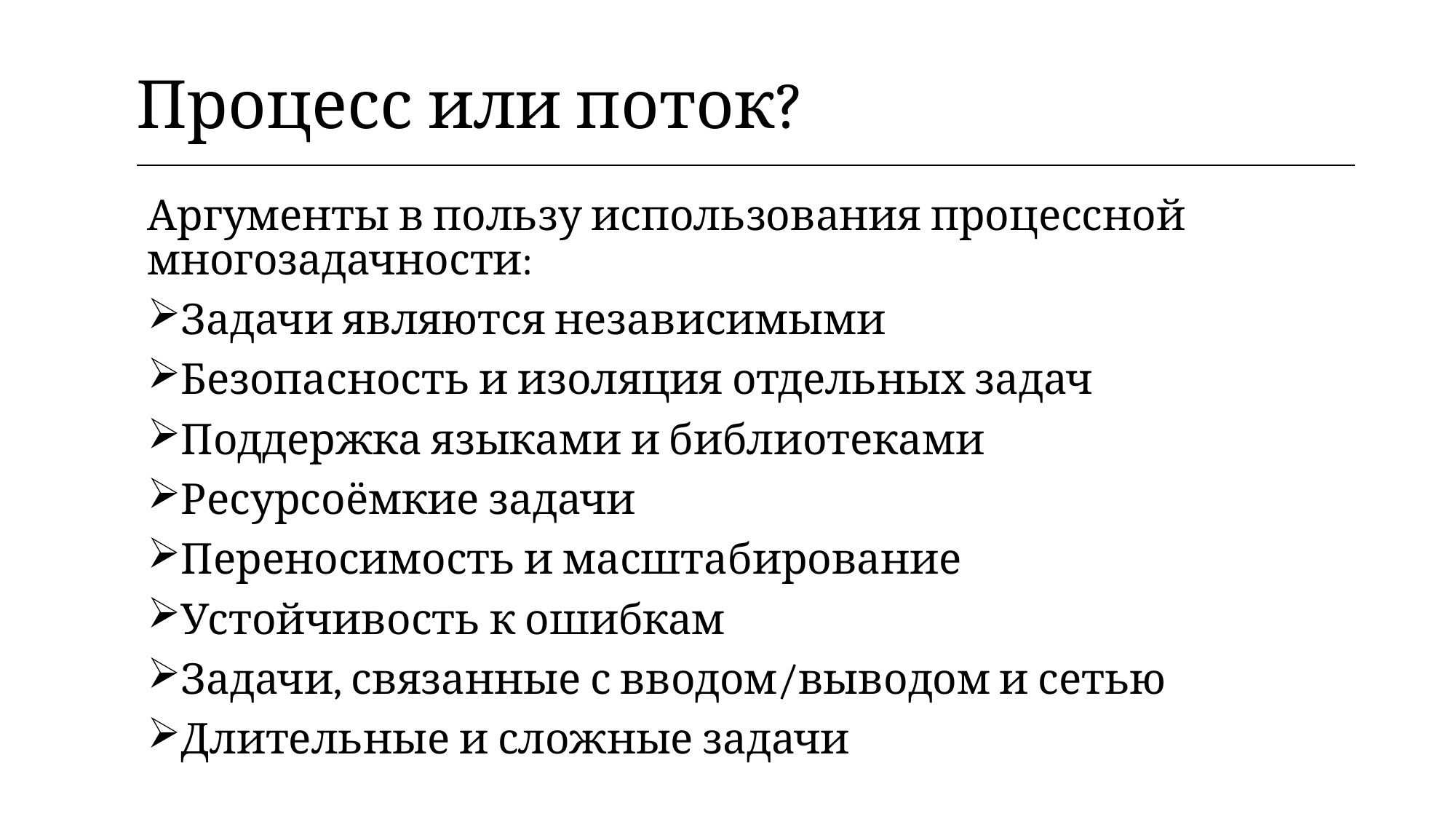

| Процесс или поток? |
| --- |
Аргументы в пользу использования процессной многозадачности:
Задачи являются независимыми
Безопасность и изоляция отдельных задач
Поддержка языками и библиотеками
Ресурсоёмкие задачи
Переносимость и масштабирование
Устойчивость к ошибкам
Задачи, связанные с вводом/выводом и сетью
Длительные и сложные задачи